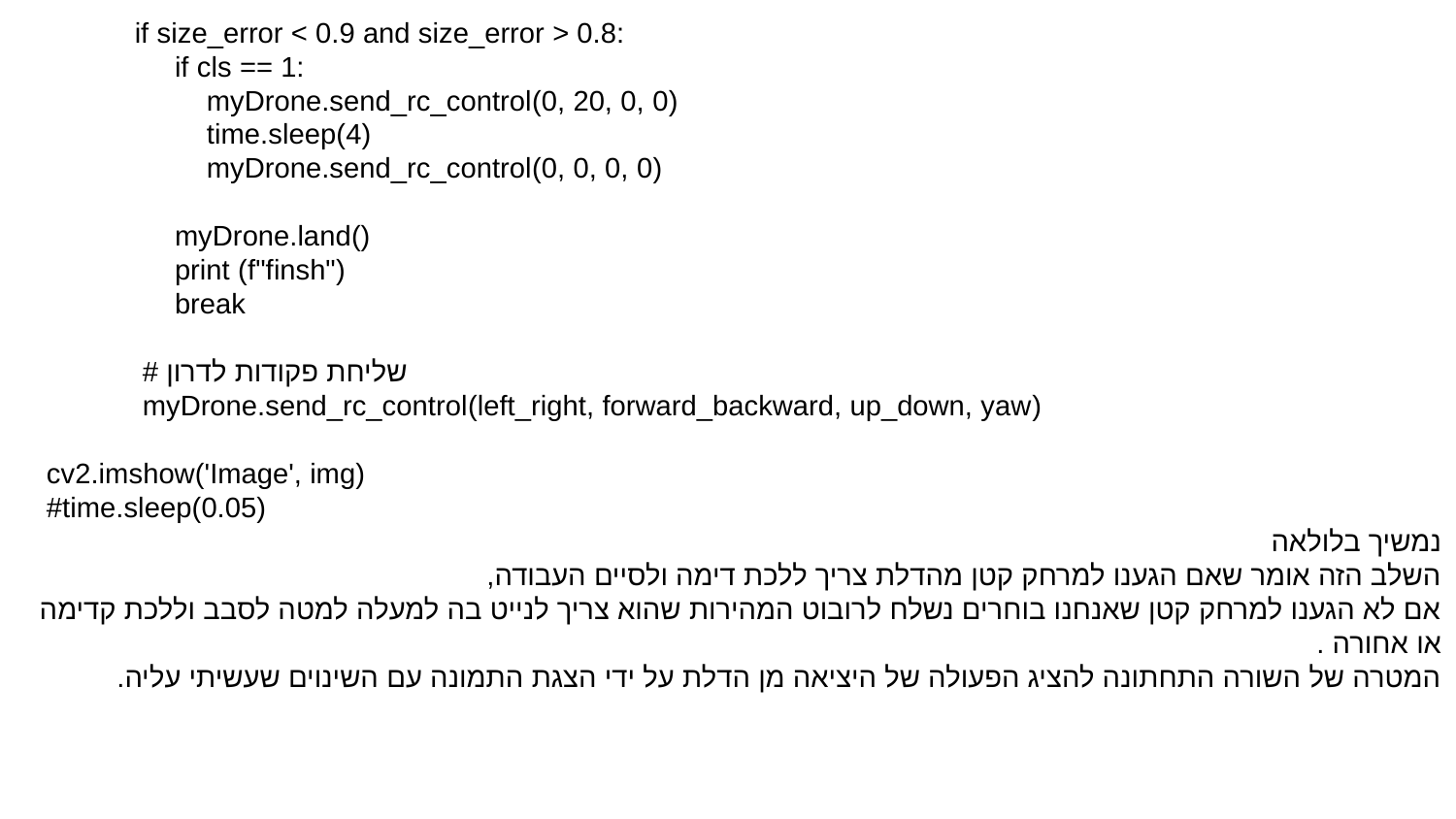

if size_error < 0.9 and size_error > 0.8:
                    if cls == 1:
                        myDrone.send_rc_control(0, 20, 0, 0)
                        time.sleep(4)
                        myDrone.send_rc_control(0, 0, 0, 0)

                    myDrone.land()
                    print (f"finsh")
                    break

                # שליחת פקודות לדרון
                myDrone.send_rc_control(left_right, forward_backward, up_down, yaw)

    cv2.imshow('Image', img)
    #time.sleep(0.05)
נמשיך בלולאה
השלב הזה אומר שאם הגענו למרחק קטן מהדלת צריך ללכת דימה ולסיים העבודה,
אם לא הגענו למרחק קטן שאנחנו בוחרים נשלח לרובוט המהירות שהוא צריך לנייט בה למעלה למטה לסבב וללכת קדימה או אחורה .
המטרה של השורה התחתונה להציג הפעולה של היציאה מן הדלת על ידי הצגת התמונה עם השינוים שעשיתי עליה.